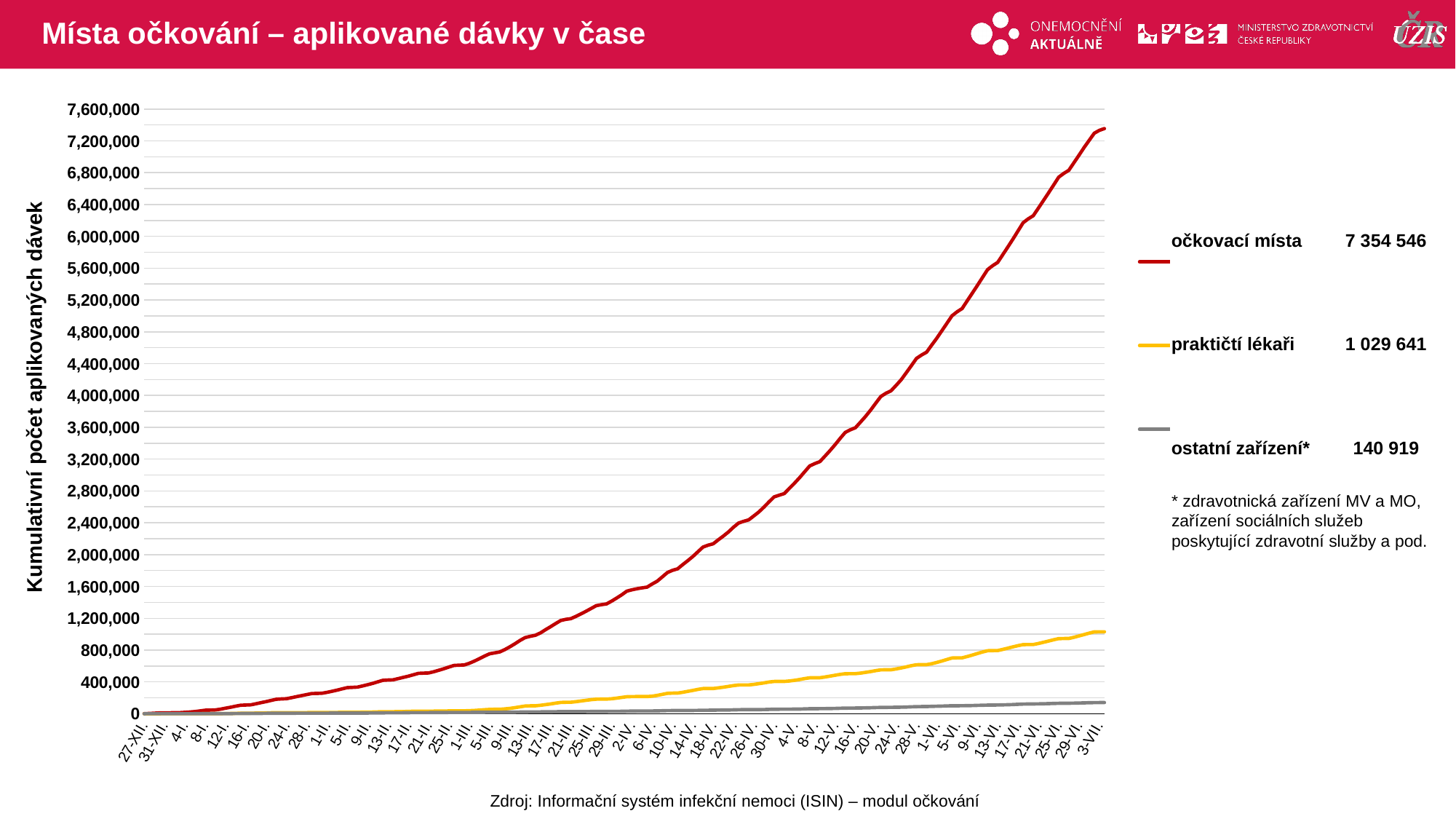

# Místa očkování – aplikované dávky v čase

### Chart

| Category | očkovací místa | praktičtí lékaři | ostatní zařízení |
|---|---|---|---|
| 27-XII. | 1254.0 | 0.0 | 0.0 |
| 28-XII. | 3523.0 | 0.0 | 27.0 |
| 29-XII. | 6919.0 | 0.0 | 82.0 |
| 30-XII. | 10319.0 | 0.0 | 161.0 |
| 31-XII. | 11603.0 | 1.0 | 182.0 |
| 1-I. | 11863.0 | 2.0 | 182.0 |
| 2-I. | 13015.0 | 3.0 | 296.0 |
| 3-I. | 13846.0 | 3.0 | 379.0 |
| 4-I. | 17385.0 | 3.0 | 421.0 |
| 5-I. | 21802.0 | 3.0 | 499.0 |
| 6-I. | 27553.0 | 35.0 | 542.0 |
| 7-I. | 35191.0 | 282.0 | 607.0 |
| 8-I. | 44100.0 | 1136.0 | 788.0 |
| 9-I. | 45865.0 | 1309.0 | 863.0 |
| 10-I. | 47584.0 | 1309.0 | 898.0 |
| 11-I. | 56959.0 | 1673.0 | 966.0 |
| 12-I. | 69360.0 | 2275.0 | 1345.0 |
| 13-I. | 81564.0 | 3041.0 | 1856.0 |
| 14-I. | 94581.0 | 4512.0 | 2536.0 |
| 15-I. | 106564.0 | 6015.0 | 2993.0 |
| 16-I. | 109148.0 | 6446.0 | 3354.0 |
| 17-I. | 112112.0 | 6712.0 | 3354.0 |
| 18-I. | 125009.0 | 7689.0 | 3754.0 |
| 19-I. | 138887.0 | 8593.0 | 4183.0 |
| 20-I. | 152343.0 | 10590.0 | 4975.0 |
| 21-I. | 167386.0 | 12052.0 | 5780.0 |
| 22-I. | 181832.0 | 13107.0 | 6118.0 |
| 23-I. | 185921.0 | 13178.0 | 6118.0 |
| 24-I. | 188882.0 | 13308.0 | 6137.0 |
| 25-I. | 201025.0 | 13567.0 | 6295.0 |
| 26-I. | 214940.0 | 13842.0 | 6569.0 |
| 27-I. | 227987.0 | 14063.0 | 6797.0 |
| 28-I. | 240683.0 | 14279.0 | 7019.0 |
| 29-I. | 253920.0 | 14852.0 | 7216.0 |
| 30-I. | 255536.0 | 14945.0 | 7312.0 |
| 31-I. | 257370.0 | 14946.0 | 7353.0 |
| 1-II. | 268701.0 | 15329.0 | 7483.0 |
| 2-II. | 282167.0 | 15934.0 | 7721.0 |
| 3-II. | 296816.0 | 16443.0 | 7909.0 |
| 4-II. | 313348.0 | 17485.0 | 8139.0 |
| 5-II. | 328375.0 | 18322.0 | 8342.0 |
| 6-II. | 331552.0 | 18322.0 | 8342.0 |
| 7-II. | 334711.0 | 18485.0 | 8342.0 |
| 8-II. | 349093.0 | 19283.0 | 8550.0 |
| 9-II. | 364799.0 | 20120.0 | 8975.0 |
| 10-II. | 381758.0 | 21117.0 | 9663.0 |
| 11-II. | 401023.0 | 23364.0 | 10574.0 |
| 12-II. | 419823.0 | 25187.0 | 11315.0 |
| 13-II. | 423839.0 | 25632.0 | 11408.0 |
| 14-II. | 426180.0 | 25651.0 | 11408.0 |
| 15-II. | 440987.0 | 26278.0 | 11661.0 |
| 16-II. | 457059.0 | 27355.0 | 12218.0 |
| 17-II. | 472059.0 | 29304.0 | 13191.0 |
| 18-II. | 489930.0 | 30800.0 | 14089.0 |
| 19-II. | 507532.0 | 31867.0 | 14528.0 |
| 20-II. | 510425.0 | 32099.0 | 14533.0 |
| 21-II. | 512491.0 | 32126.0 | 14547.0 |
| 22-II. | 527639.0 | 32659.0 | 14944.0 |
| 23-II. | 546311.0 | 33475.0 | 15268.0 |
| 24-II. | 565297.0 | 33956.0 | 15615.0 |
| 25-II. | 587056.0 | 35138.0 | 16128.0 |
| 26-II. | 606926.0 | 36302.0 | 16519.0 |
| 27-II. | 610214.0 | 36544.0 | 16529.0 |
| 28-II. | 613025.0 | 36613.0 | 16529.0 |
| 1-III. | 633816.0 | 38541.0 | 16648.0 |
| 2-III. | 661428.0 | 41172.0 | 17026.0 |
| 3-III. | 691762.0 | 45521.0 | 17545.0 |
| 4-III. | 724117.0 | 50311.0 | 18146.0 |
| 5-III. | 753380.0 | 54501.0 | 18753.0 |
| 6-III. | 764991.0 | 55784.0 | 18775.0 |
| 7-III. | 776716.0 | 56156.0 | 18869.0 |
| 8-III. | 806349.0 | 60553.0 | 19227.0 |
| 9-III. | 841629.0 | 67427.0 | 19564.0 |
| 10-III. | 879797.0 | 76627.0 | 20198.0 |
| 11-III. | 921482.0 | 86788.0 | 21296.0 |
| 12-III. | 957385.0 | 96931.0 | 22269.0 |
| 13-III. | 973085.0 | 99090.0 | 22703.0 |
| 14-III. | 985741.0 | 99484.0 | 22843.0 |
| 15-III. | 1015587.0 | 105954.0 | 23531.0 |
| 16-III. | 1055897.0 | 114217.0 | 24190.0 |
| 17-III. | 1094108.0 | 123166.0 | 24830.0 |
| 18-III. | 1133718.0 | 132935.0 | 25610.0 |
| 19-III. | 1171925.0 | 141861.0 | 26266.0 |
| 20-III. | 1186263.0 | 144138.0 | 26680.0 |
| 21-III. | 1194769.0 | 144471.0 | 26739.0 |
| 22-III. | 1224113.0 | 151659.0 | 26828.0 |
| 23-III. | 1255169.0 | 160123.0 | 26957.0 |
| 24-III. | 1288393.0 | 168805.0 | 27429.0 |
| 25-III. | 1323576.0 | 176779.0 | 28231.0 |
| 26-III. | 1358599.0 | 182768.0 | 29334.0 |
| 27-III. | 1370443.0 | 183827.0 | 29629.0 |
| 28-III. | 1379902.0 | 183946.0 | 29685.0 |
| 29-III. | 1414878.0 | 188332.0 | 29756.0 |
| 30-III. | 1453508.0 | 196128.0 | 29947.0 |
| 31-III. | 1494256.0 | 204780.0 | 30445.0 |
| 1-IV. | 1540653.0 | 213748.0 | 32408.0 |
| 2-IV. | 1557683.0 | 215192.0 | 33482.0 |
| 3-IV. | 1570930.0 | 215607.0 | 34257.0 |
| 4-IV. | 1581995.0 | 215612.0 | 34408.0 |
| 5-IV. | 1591377.0 | 215684.0 | 34412.0 |
| 6-IV. | 1630771.0 | 220869.0 | 34991.0 |
| 7-IV. | 1665973.0 | 230492.0 | 35472.0 |
| 8-IV. | 1720174.0 | 243635.0 | 37289.0 |
| 9-IV. | 1774794.0 | 256393.0 | 38929.0 |
| 10-IV. | 1802008.0 | 259143.0 | 39462.0 |
| 11-IV. | 1821177.0 | 259599.0 | 39523.0 |
| 12-IV. | 1873429.0 | 269503.0 | 40029.0 |
| 13-IV. | 1923495.0 | 280976.0 | 40237.0 |
| 14-IV. | 1976391.0 | 293226.0 | 40877.0 |
| 15-IV. | 2035756.0 | 305990.0 | 41847.0 |
| 16-IV. | 2094405.0 | 316083.0 | 43042.0 |
| 17-IV. | 2118114.0 | 316754.0 | 44197.0 |
| 18-IV. | 2135357.0 | 316917.0 | 44641.0 |
| 19-IV. | 2185134.0 | 324739.0 | 46042.0 |
| 20-IV. | 2232787.0 | 333904.0 | 46923.0 |
| 21-IV. | 2284569.0 | 343389.0 | 47355.0 |
| 22-IV. | 2344199.0 | 353570.0 | 49082.0 |
| 23-IV. | 2396706.0 | 361018.0 | 50667.0 |
| 24-IV. | 2418211.0 | 361731.0 | 51379.0 |
| 25-IV. | 2436541.0 | 361923.0 | 51451.0 |
| 26-IV. | 2485631.0 | 368821.0 | 51739.0 |
| 27-IV. | 2536187.0 | 377748.0 | 52245.0 |
| 28-IV. | 2596766.0 | 387680.0 | 52754.0 |
| 29-IV. | 2663079.0 | 398570.0 | 55013.0 |
| 30-IV. | 2724795.0 | 405460.0 | 56840.0 |
| 1-V. | 2746585.0 | 405931.0 | 57098.0 |
| 2-V. | 2767274.0 | 406066.0 | 57323.0 |
| 3-V. | 2832370.0 | 411434.0 | 57767.0 |
| 4-V. | 2896913.0 | 419432.0 | 58118.0 |
| 5-V. | 2966132.0 | 429934.0 | 58692.0 |
| 6-V. | 3040731.0 | 441955.0 | 60821.0 |
| 7-V. | 3114077.0 | 451367.0 | 63144.0 |
| 8-V. | 3143591.0 | 452147.0 | 63739.0 |
| 9-V. | 3168529.0 | 452431.0 | 63803.0 |
| 10-V. | 3236586.0 | 461469.0 | 64632.0 |
| 11-V. | 3307376.0 | 472684.0 | 65408.0 |
| 12-V. | 3382123.0 | 483648.0 | 66692.0 |
| 13-V. | 3460206.0 | 494501.0 | 69098.0 |
| 14-V. | 3536280.0 | 502700.0 | 70594.0 |
| 15-V. | 3568791.0 | 503499.0 | 71145.0 |
| 16-V. | 3595103.0 | 503681.0 | 71506.0 |
| 17-V. | 3665218.0 | 510561.0 | 72592.0 |
| 18-V. | 3738293.0 | 519911.0 | 73766.0 |
| 19-V. | 3817030.0 | 529804.0 | 75500.0 |
| 20-V. | 3903637.0 | 541424.0 | 77574.0 |
| 21-V. | 3986967.0 | 551118.0 | 79210.0 |
| 22-V. | 4028373.0 | 552273.0 | 79681.0 |
| 23-V. | 4058790.0 | 552483.0 | 80199.0 |
| 24-V. | 4126661.0 | 562470.0 | 81146.0 |
| 25-V. | 4197990.0 | 575376.0 | 82222.0 |
| 26-V. | 4285648.0 | 588893.0 | 83779.0 |
| 27-V. | 4374216.0 | 603540.0 | 86524.0 |
| 28-V. | 4465128.0 | 615701.0 | 88897.0 |
| 29-V. | 4508796.0 | 616927.0 | 89795.0 |
| 30-V. | 4544415.0 | 617154.0 | 90471.0 |
| 31-V. | 4631604.0 | 628301.0 | 92808.0 |
| 1-VI. | 4718833.0 | 644132.0 | 94025.0 |
| 2-VI. | 4812432.0 | 662310.0 | 95961.0 |
| 3-VI. | 4906046.0 | 681609.0 | 97913.0 |
| 4-VI. | 5001600.0 | 700358.0 | 100070.0 |
| 5-VI. | 5051678.0 | 702388.0 | 100375.0 |
| 6-VI. | 5092641.0 | 702845.0 | 100681.0 |
| 7-VI. | 5190570.0 | 718885.0 | 101996.0 |
| 8-VI. | 5286056.0 | 737364.0 | 103053.0 |
| 9-VI. | 5383016.0 | 756727.0 | 105024.0 |
| 10-VI. | 5482270.0 | 775449.0 | 106954.0 |
| 11-VI. | 5581644.0 | 792025.0 | 108400.0 |
| 12-VI. | 5631546.0 | 793705.0 | 109065.0 |
| 13-VI. | 5672588.0 | 793924.0 | 109804.0 |
| 14-VI. | 5770314.0 | 808456.0 | 111698.0 |
| 15-VI. | 5866738.0 | 824425.0 | 113251.0 |
| 16-VI. | 5966069.0 | 840382.0 | 115510.0 |
| 17-VI. | 6067295.0 | 855424.0 | 118627.0 |
| 18-VI. | 6170694.0 | 868392.0 | 121441.0 |
| 19-VI. | 6219548.0 | 869413.0 | 122124.0 |
| 20-VI. | 6259412.0 | 869690.0 | 122769.0 |
| 21-VI. | 6353833.0 | 882617.0 | 124061.0 |
| 22-VI. | 6449526.0 | 897899.0 | 125262.0 |
| 23-VI. | 6545751.0 | 913445.0 | 127029.0 |
| 24-VI. | 6644235.0 | 929642.0 | 129467.0 |
| 25-VI. | 6743155.0 | 943754.0 | 130856.0 |
| 26-VI. | 6790854.0 | 945505.0 | 131422.0 |
| 27-VI. | 6830215.0 | 945777.0 | 131936.0 |
| 28-VI. | 6925572.0 | 960499.0 | 133192.0 |
| 29-VI. | 7019579.0 | 977909.0 | 134753.0 |
| 30-VI. | 7116122.0 | 995029.0 | 136677.0 |
| 1-VII. | 7206382.0 | 1012658.0 | 138435.0 |
| 2-VII. | 7296231.0 | 1028479.0 | 139900.0 |
| 3-VII. | 7332101.0 | 1029593.0 | 140446.0 |
| 4-VII. | 7354546.0 | 1029641.0 | 140919.0 |
| očkovací místa | 7 354 546 |
| --- | --- |
| praktičtí lékaři | 1 029 641 |
| ostatní zařízení\* | 140 919 |
Kumulativní počet aplikovaných dávek
* zdravotnická zařízení MV a MO, zařízení sociálních služeb poskytující zdravotní služby a pod.
Zdroj: Informační systém infekční nemoci (ISIN) – modul očkování